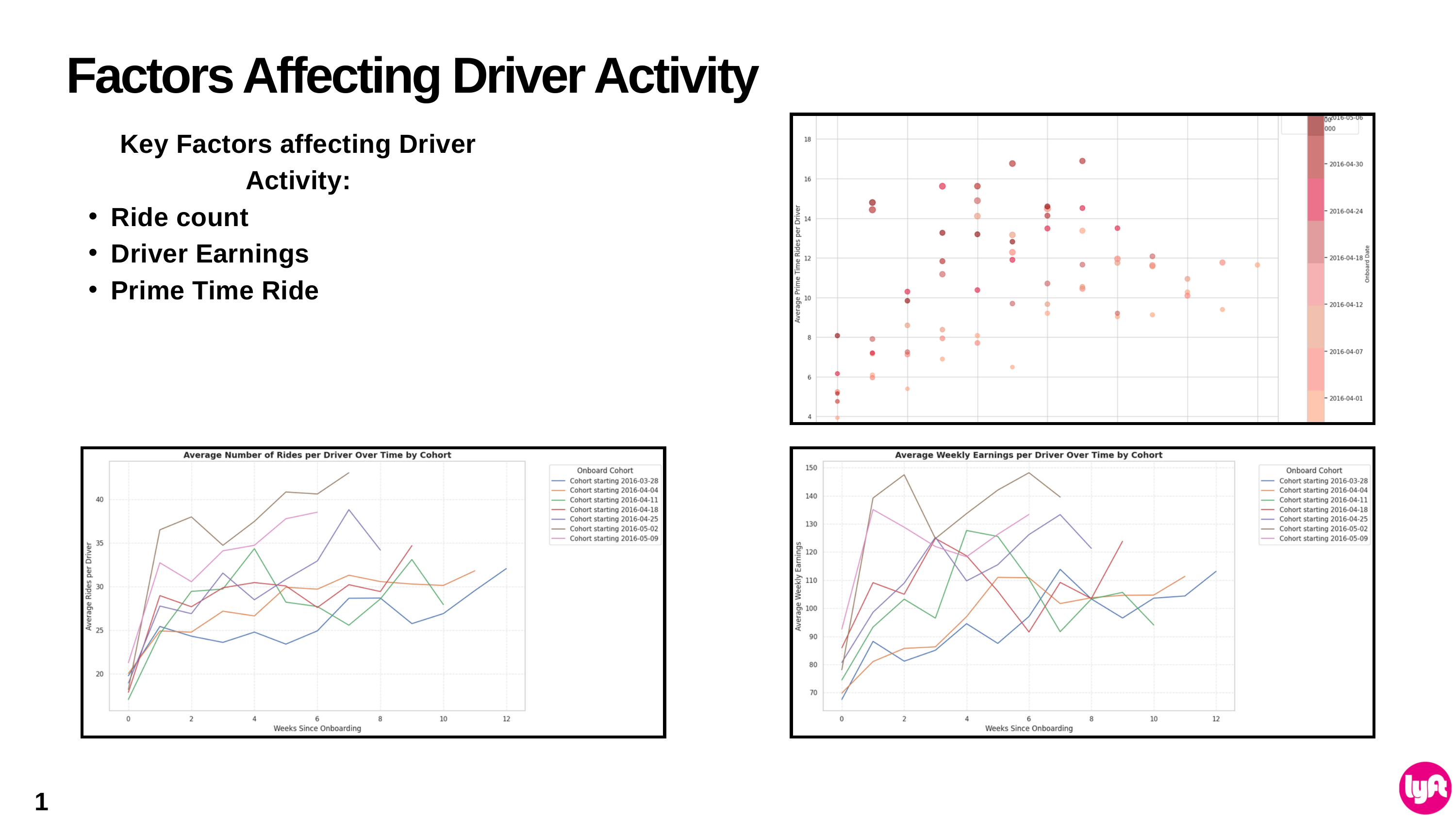

Factors Affecting Driver Activity

Key Factors affecting Driver Activity:
Ride count
Driver Earnings
Prime Time Ride

11